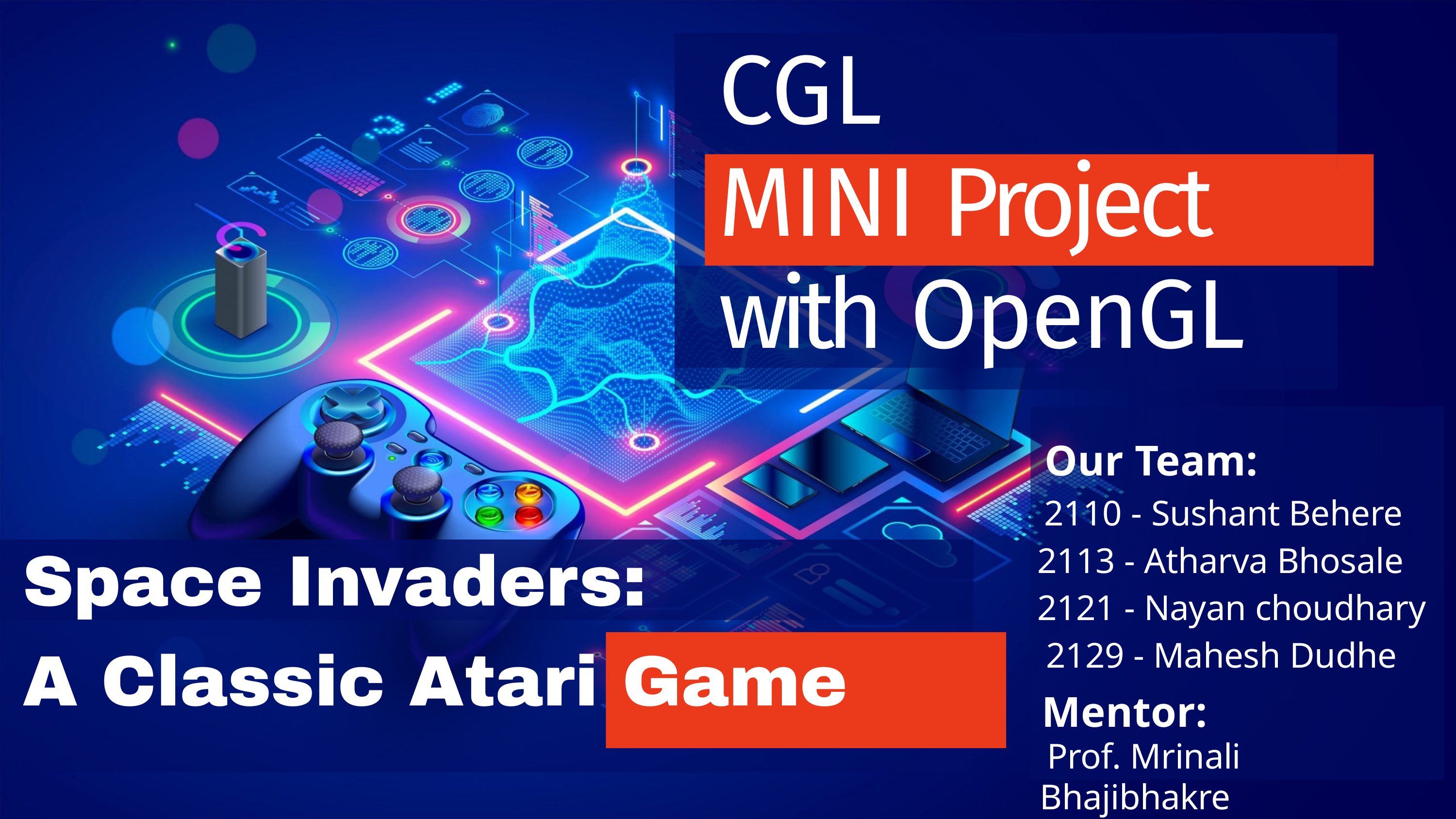

# CGL
MINI Project
with OpenGL

Our Team:
2110 - Sushant Behere  2113 - Atharva Bhosale  2121 - Nayan choudhary  2129 - Mahesh Dudhe
Mentor:
Prof. Mrinali Bhajibhakre
Space Invaders:
A Classic Atari Game